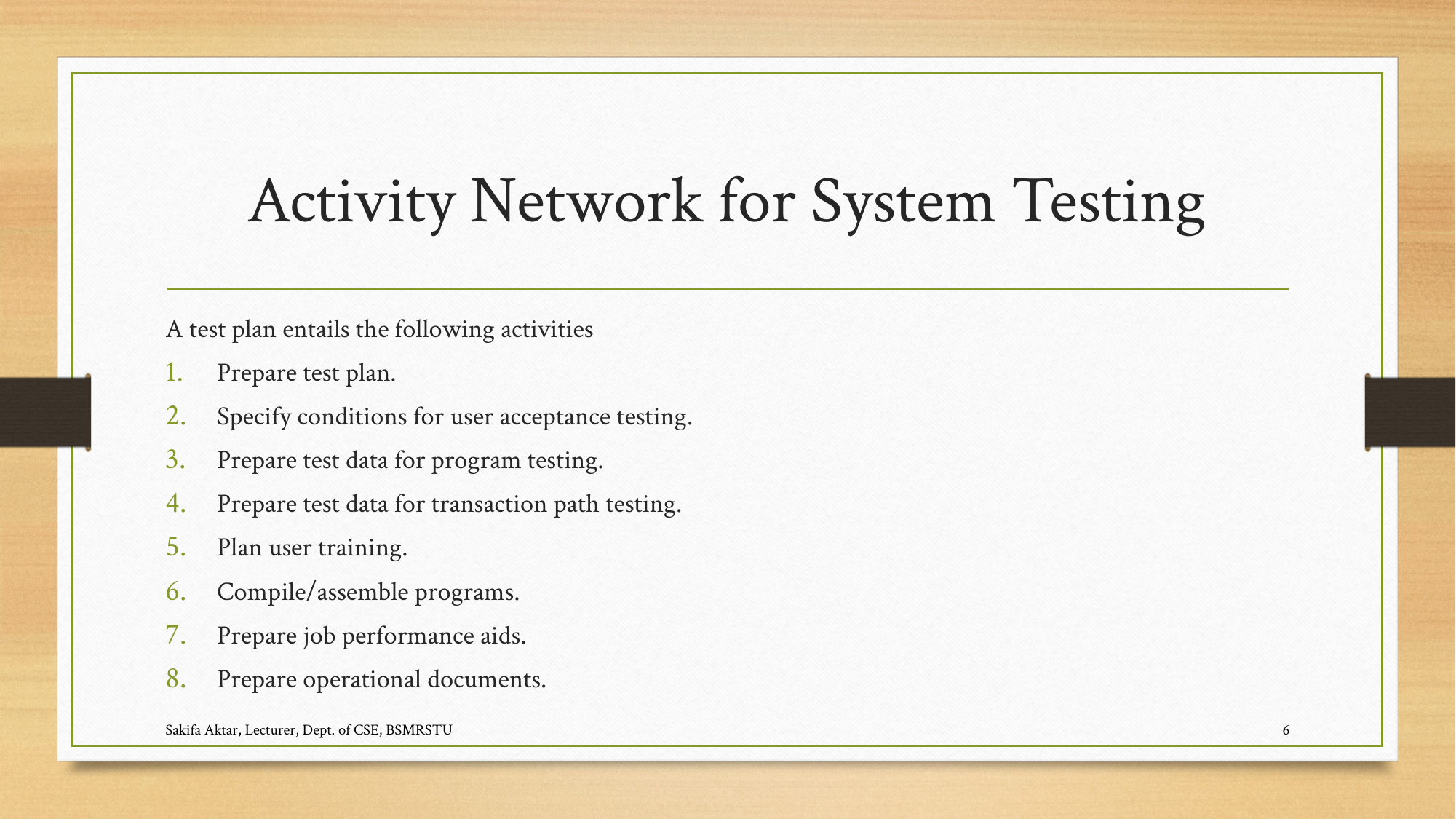

# Activity Network for System Testing
A test plan entails the following activities
Prepare test plan.
Specify conditions for user acceptance testing.
Prepare test data for program testing.
Prepare test data for transaction path testing.
Plan user training.
Compile/assemble programs.
Prepare job performance aids.
Prepare operational documents.
Sakifa Aktar, Lecturer, Dept. of CSE, BSMRSTU
6